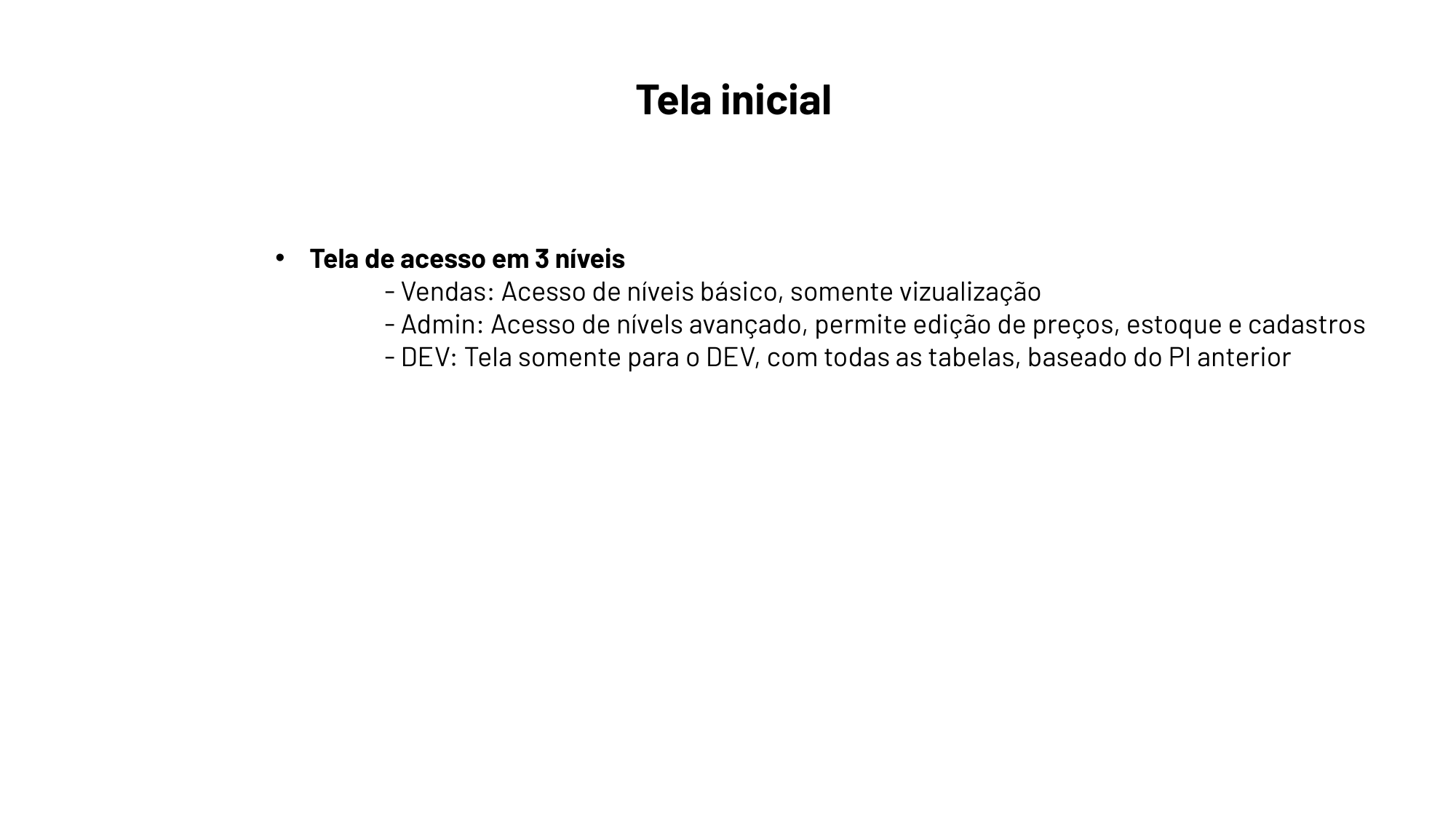

Tela inicial
Tela de acesso em 3 níveis
	- Vendas: Acesso de níveis básico, somente vizualização
	- Admin: Acesso de nívels avançado, permite edição de preços, estoque e cadastros
	- DEV: Tela somente para o DEV, com todas as tabelas, baseado do PI anterior